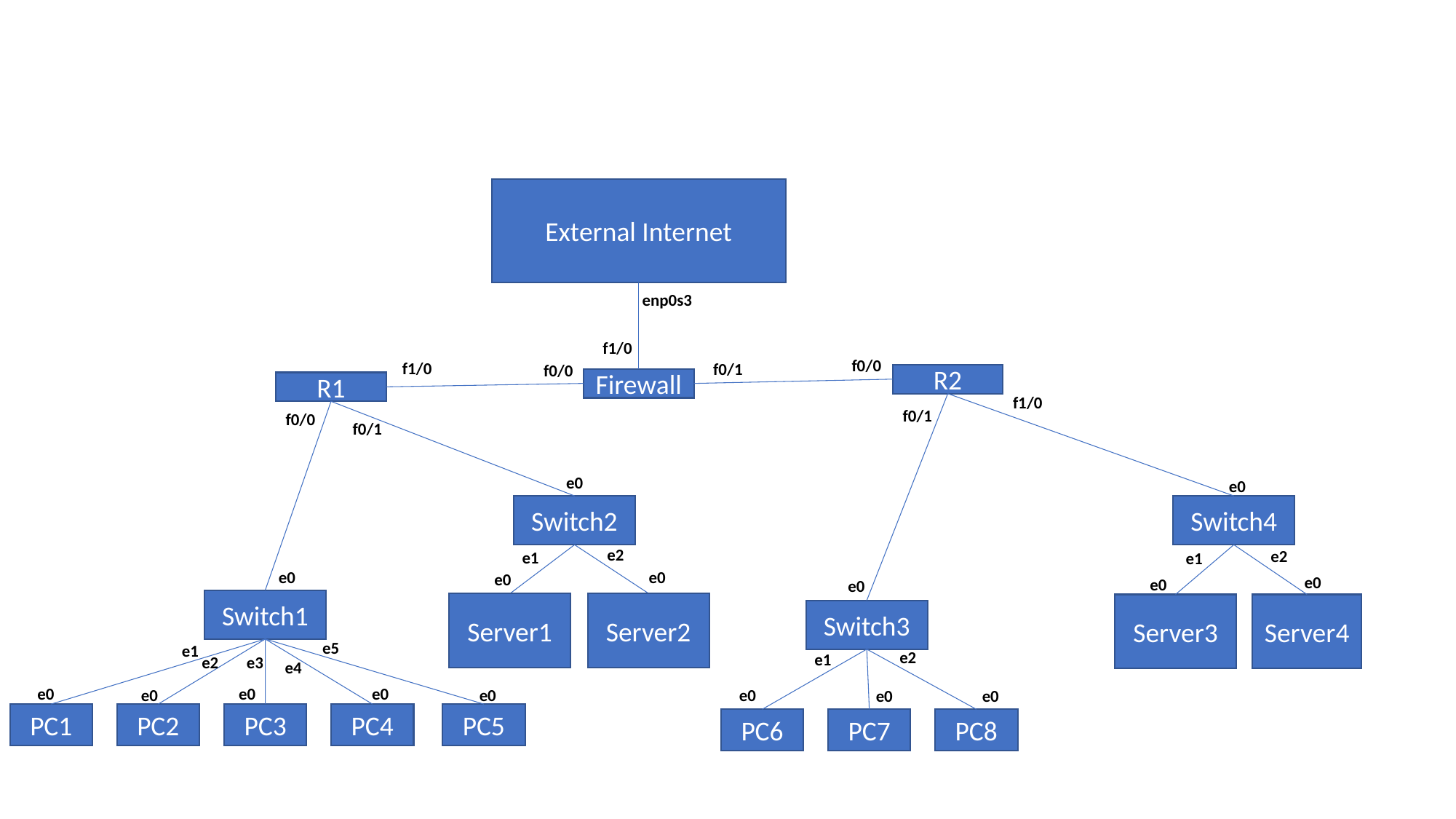

External Internet
enp0s3
f1/0
f0/0
f1/0
f0/1
f0/0
R2
Firewall
R1
f1/0
f0/1
f0/0
f0/1
e0
e0
Switch2
Switch4
e2
e2
e1
e1
e0
e0
e0
e0
e0
e0
Switch1
Server2
Server1
Server4
Server3
Switch3
e5
e1
e2
e1
e2
e3
e4
e0
e0
e0
e0
e0
e0
e0
e0
PC1
PC2
PC3
PC4
PC5
PC6
PC7
PC8